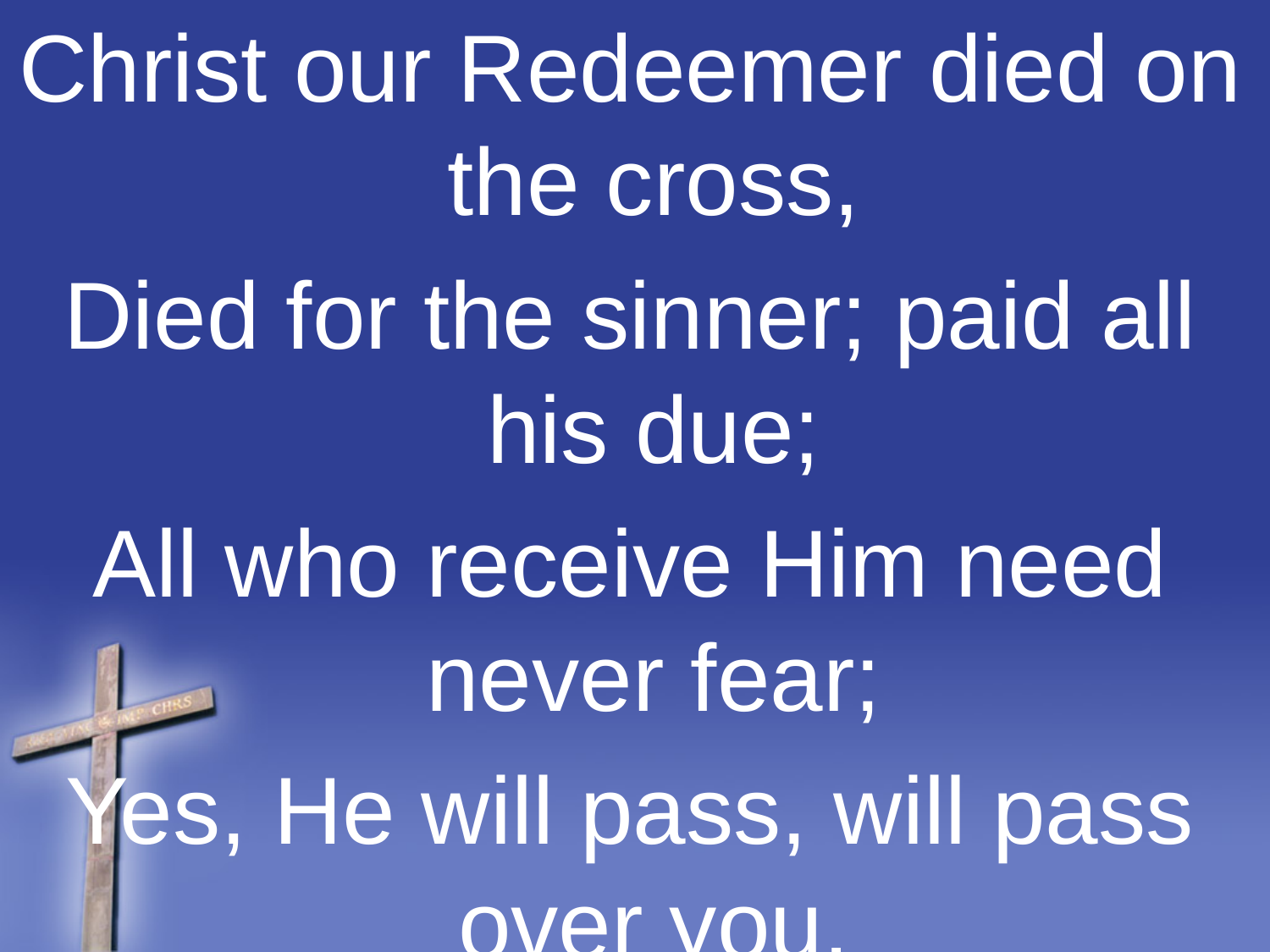

Christ our Redeemer died on the cross,
Died for the sinner; paid all his due;
All who receive Him need never fear;
Yes, He will pass, will pass over you.